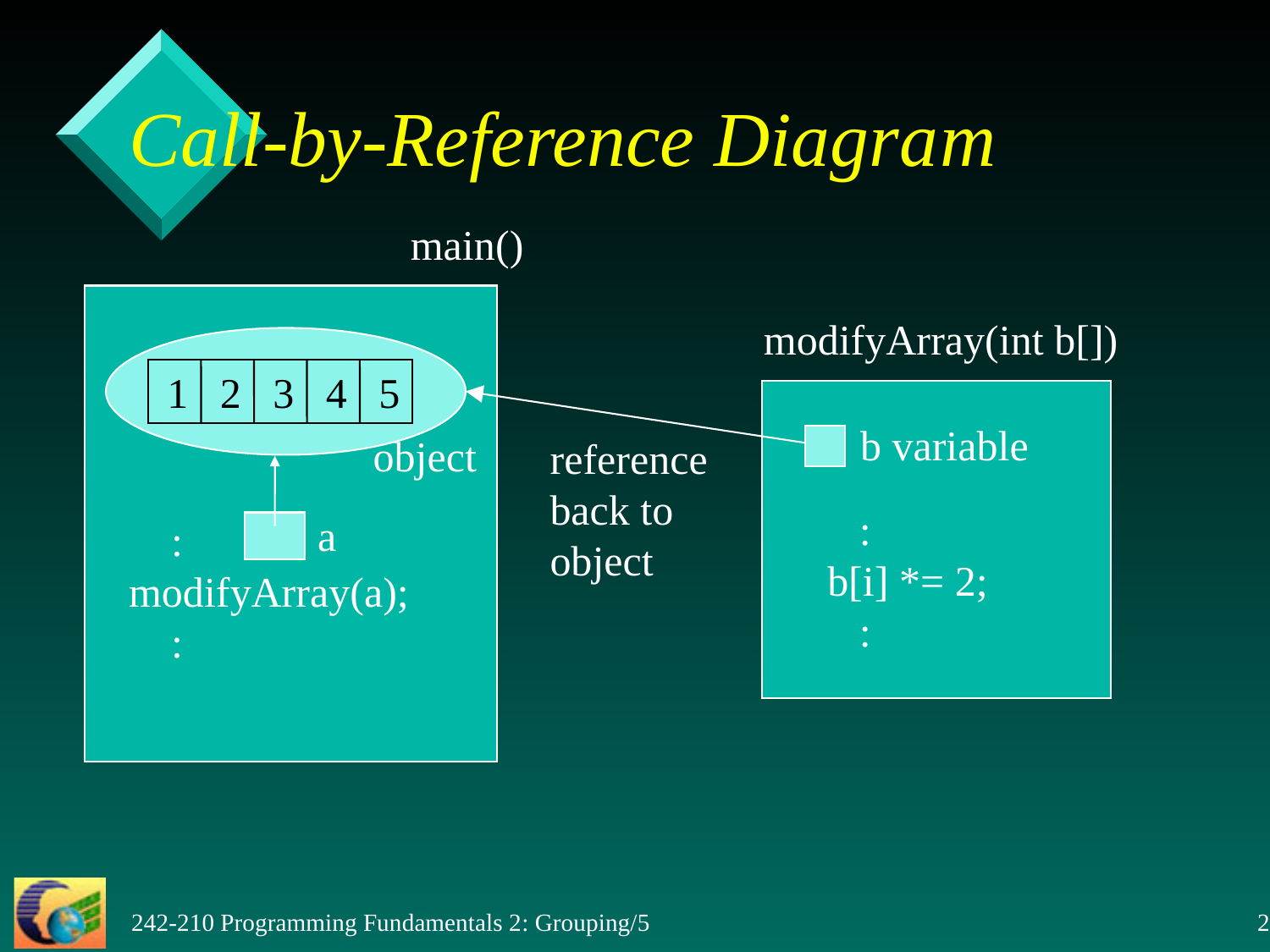

Call-by-Reference Diagram
main()

modifyArray(int b[])

1
2
3
4
5

b variable
 object
reference
back to
object

   :
b[i] *= 2;
   :
a
    :
modifyArray(a);
    :